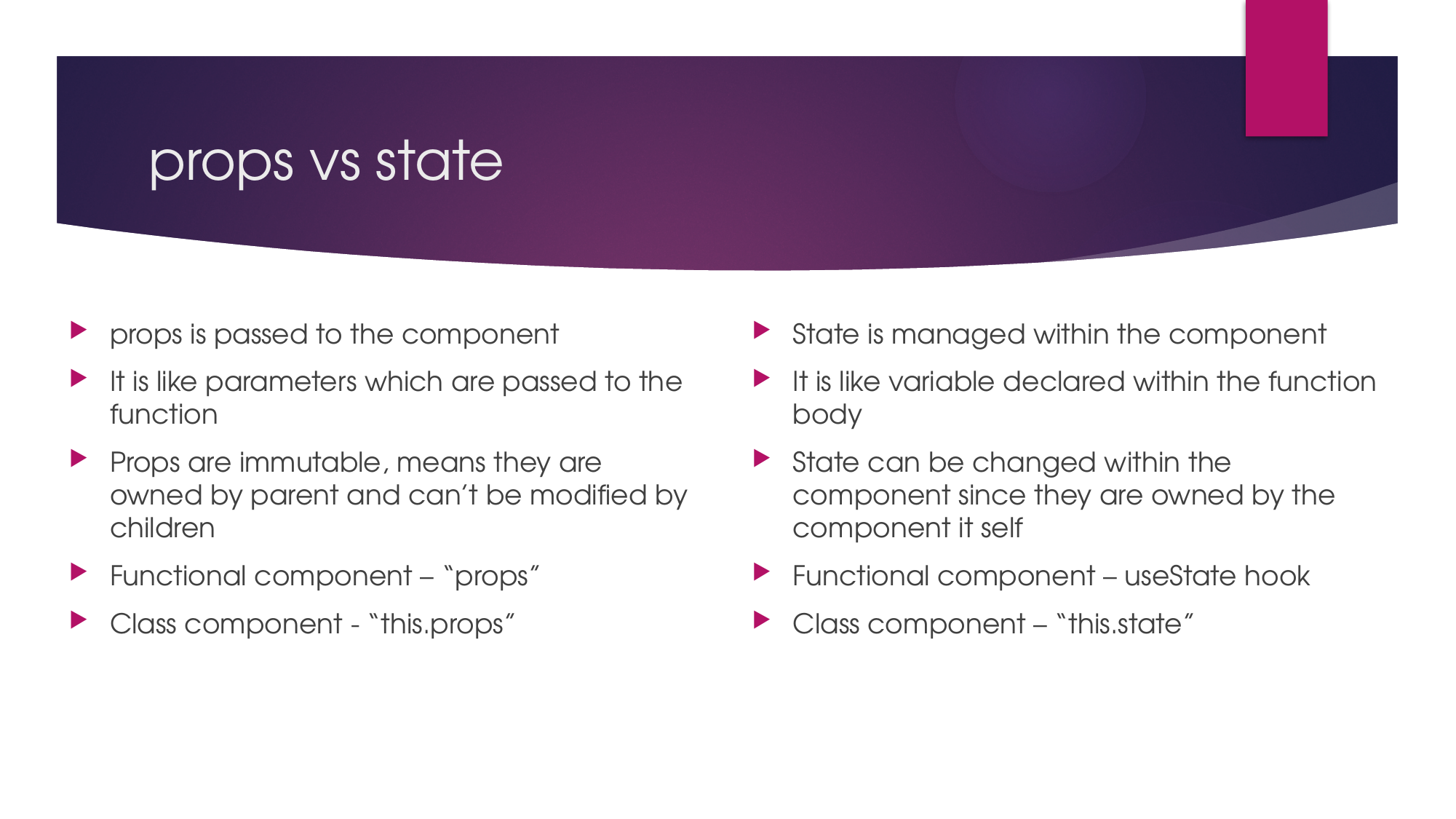

# props vs state
props is passed to the component
It is like parameters which are passed to the function
Props are immutable, means they are owned by parent and can’t be modified by children
Functional component – “props”
Class component - “this.props”
State is managed within the component
It is like variable declared within the function body
State can be changed within the component since they are owned by the component it self
Functional component – useState hook
Class component – “this.state”